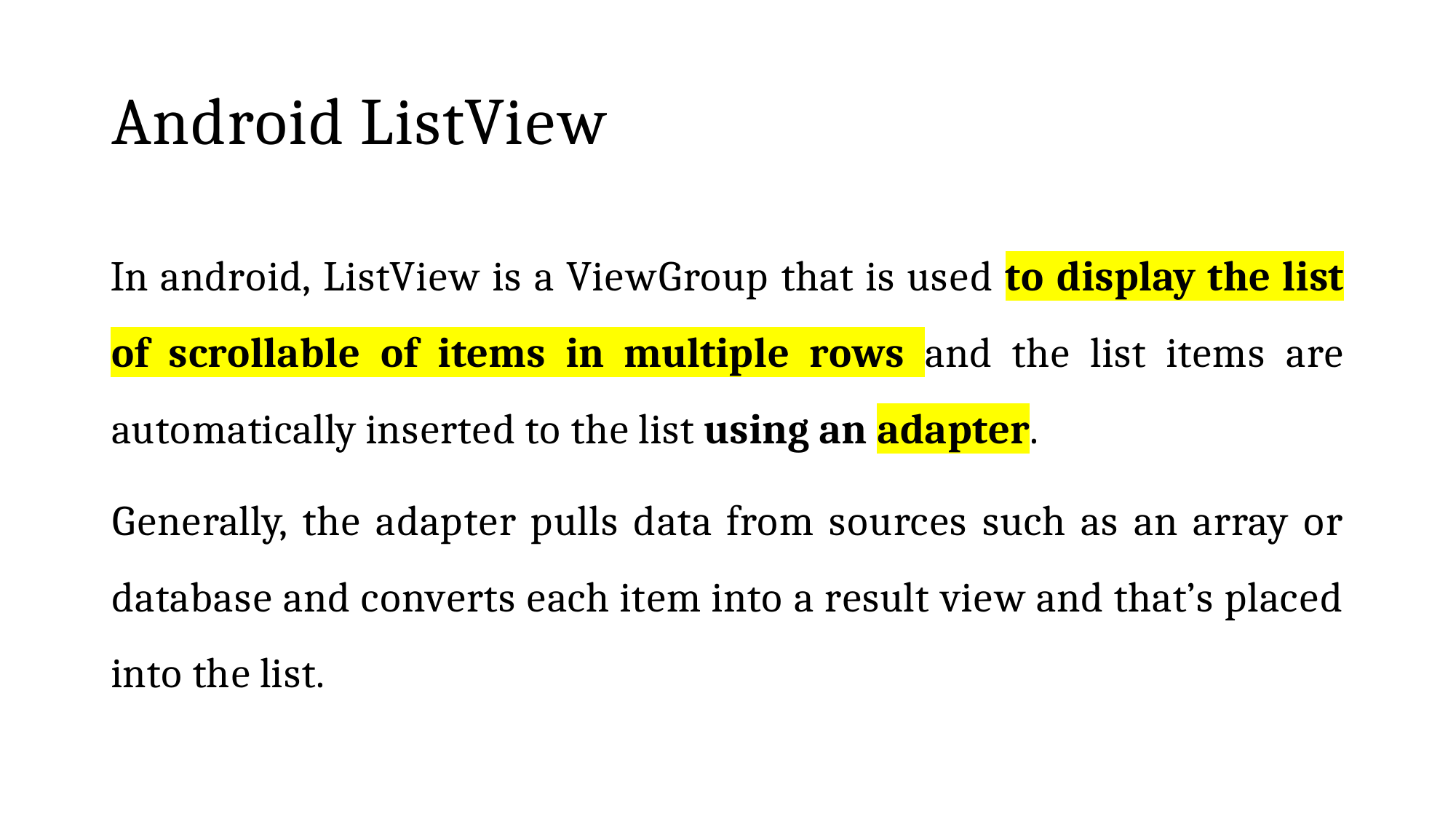

# Android ListView
In android, ListView is a ViewGroup that is used to display the list of scrollable of items in multiple rows and the list items are automatically inserted to the list using an adapter.
Generally, the adapter pulls data from sources such as an array or database and converts each item into a result view and that’s placed into the list.